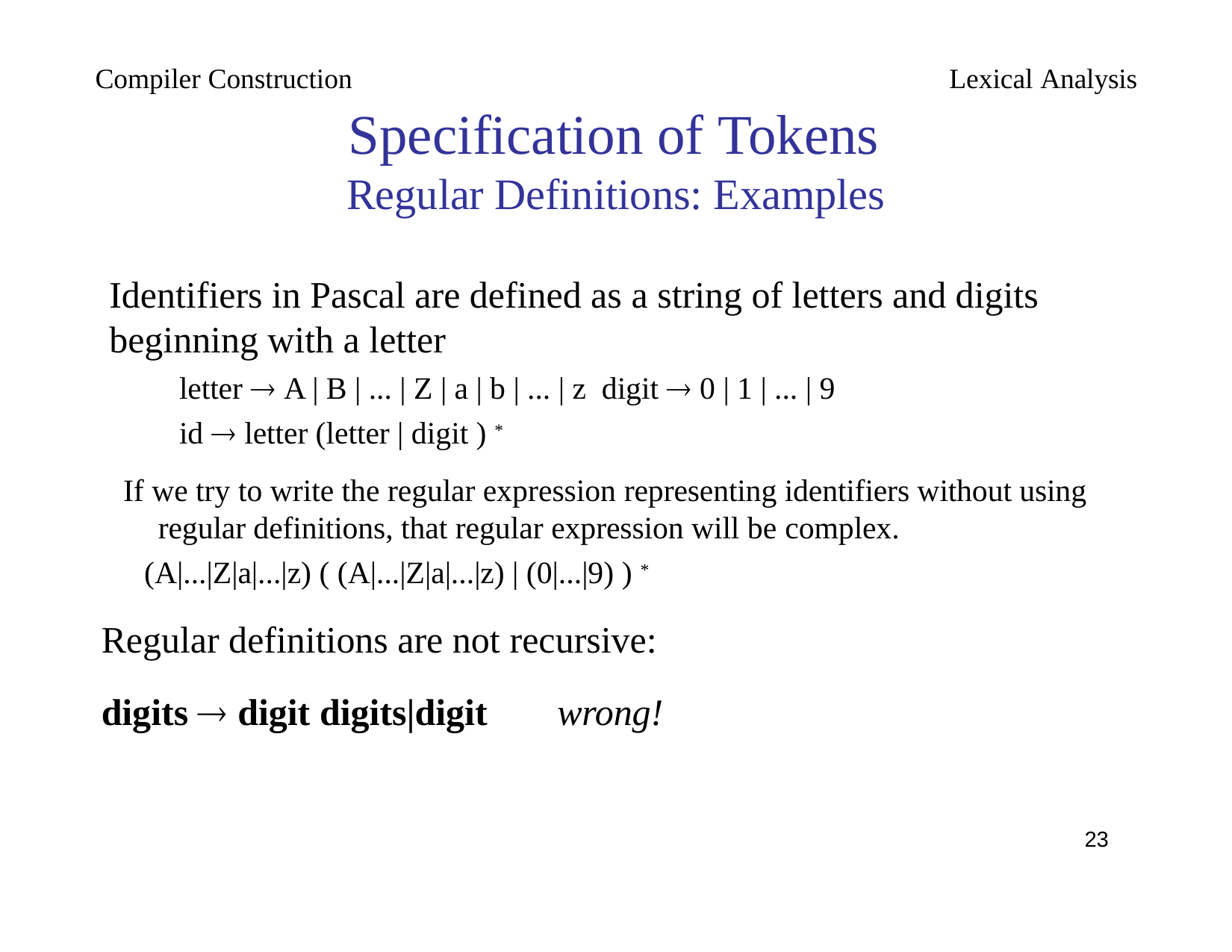

Compiler Construction
Lexical Analysis
Specification of Tokens
Regular Definitions: Examples

Identifiers in Pascal are defined as a string of letters and digits  beginning with a letter
letter → A | B | ... | Z | a | b | ... | z  digit → 0 | 1 | ... | 9
id → letter (letter | digit ) *
If we try to write the regular expression representing identifiers without using  regular definitions, that regular expression will be complex.
(A|...|Z|a|...|z) ( (A|...|Z|a|...|z) | (0|...|9) ) *
Regular definitions are not recursive:
digits → digit digits|digit	wrong!
23